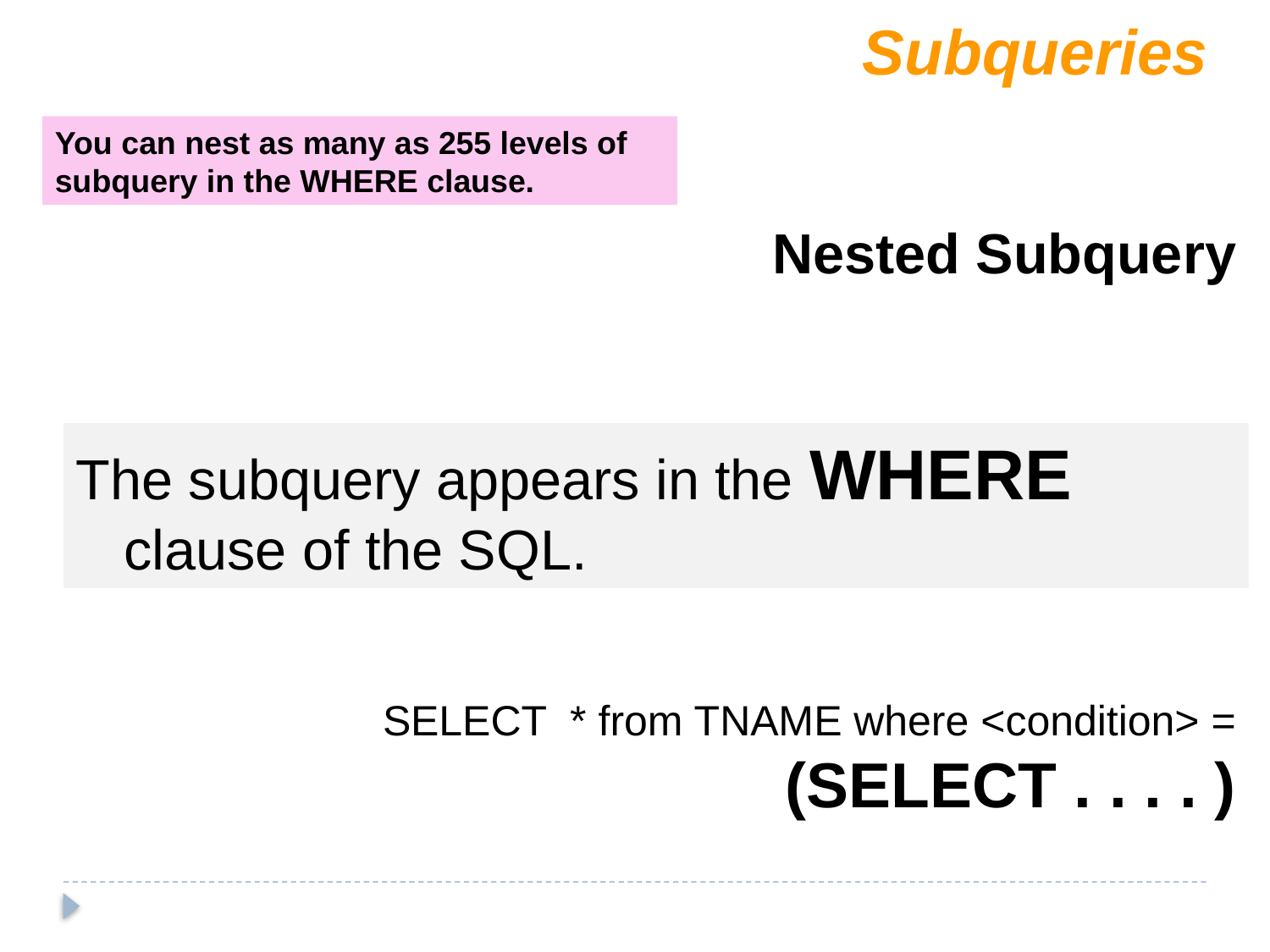

Subqueries
You can nest as many as 255 levels of subquery in the WHERE clause.
Nested Subquery

The subquery appears in the WHERE clause of the SQL.
SELECT  * from TNAME where <condition> = (SELECT . . . . )